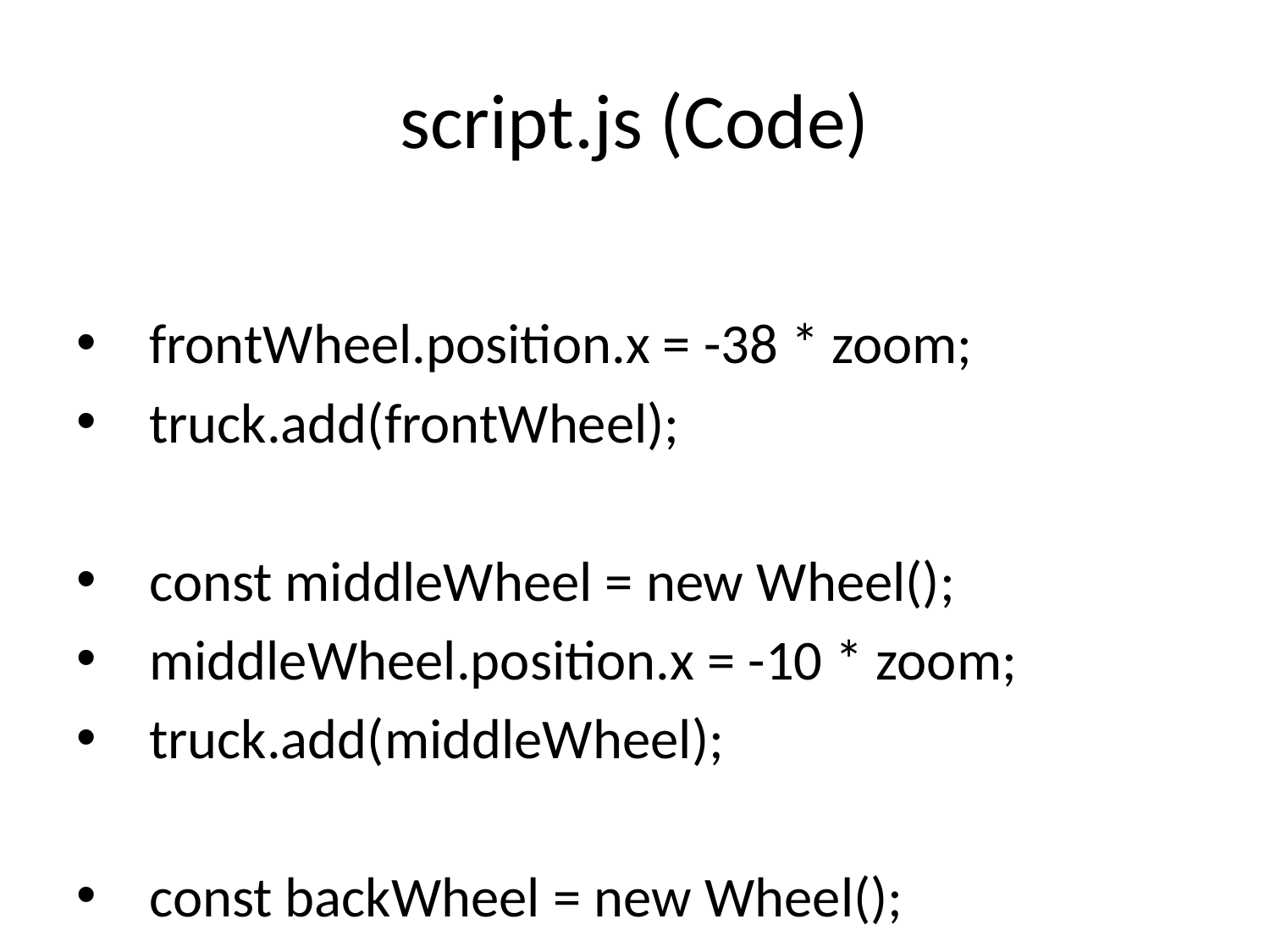

# script.js (Code)

  frontWheel.position.x = -38 * zoom;
  truck.add(frontWheel);

  const middleWheel = new Wheel();
  middleWheel.position.x = -10 * zoom;
  truck.add(middleWheel);

  const backWheel = new Wheel();
  backWheel.position.x = 30 * zoom;
  truck.add(backWheel);

  return truck;
}

function Three() {
  const three = new THREE.Group();

  const trunk = new THREE.Mesh(
    new THREE.BoxBufferGeometry(15 * zoom, 15 * zoom, 20 * zoom),
    new THREE.MeshPhongMaterial({ color: 0x4d2926, flatShading: true })
  );
  trunk.position.z = 10 * zoom;
  trunk.castShadow = true;
  trunk.receiveShadow = true;
  three.add(trunk);

  height = threeHeights[Math.floor(Math.random() * threeHeights.length)];

  const crown = new THREE.Mesh(
    new THREE.BoxBufferGeometry(30 * zoom, 30 * zoom, height * zoom),